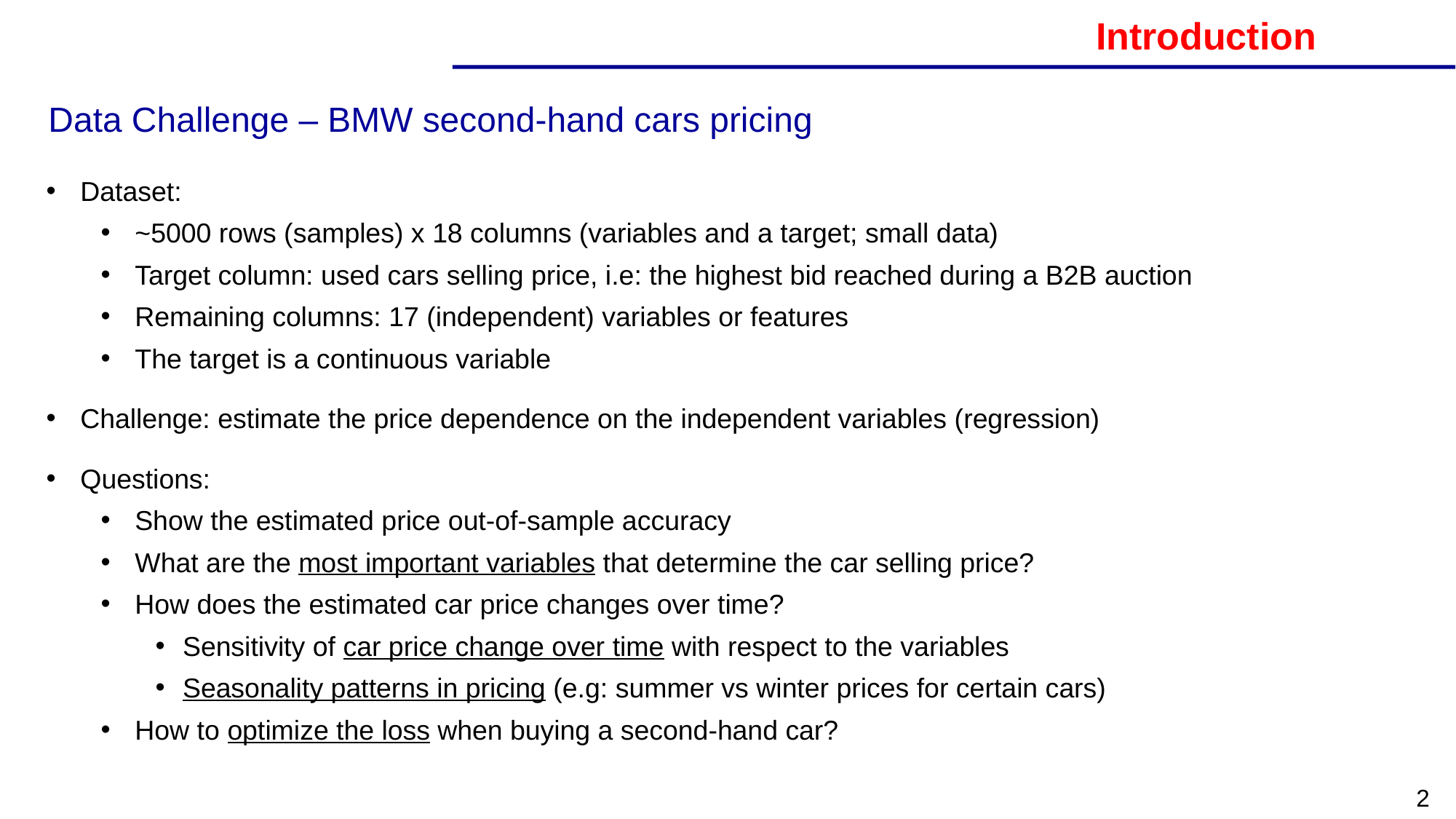

Introduction
Data Challenge – BMW second-hand cars pricing
Dataset:
~5000 rows (samples) x 18 columns (variables and a target; small data)
Target column: used cars selling price, i.e: the highest bid reached during a B2B auction
Remaining columns: 17 (independent) variables or features
The target is a continuous variable
Challenge: estimate the price dependence on the independent variables (regression)
Questions:
Show the estimated price out-of-sample accuracy
What are the most important variables that determine the car selling price?
How does the estimated car price changes over time?
Sensitivity of car price change over time with respect to the variables
Seasonality patterns in pricing (e.g: summer vs winter prices for certain cars)
How to optimize the loss when buying a second-hand car?
2